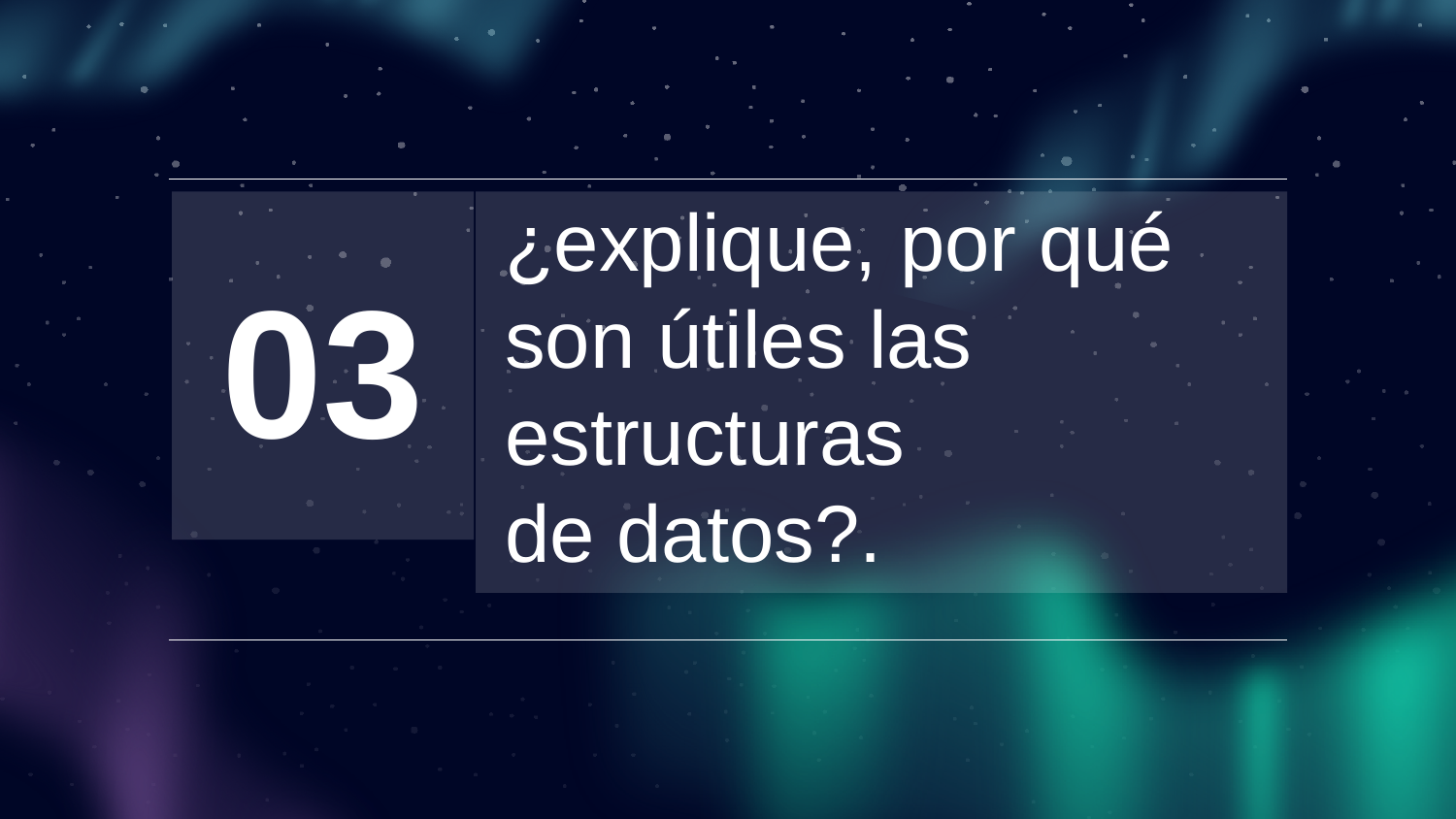

03
# ¿explique, por qué son útiles las estructuras de datos?.